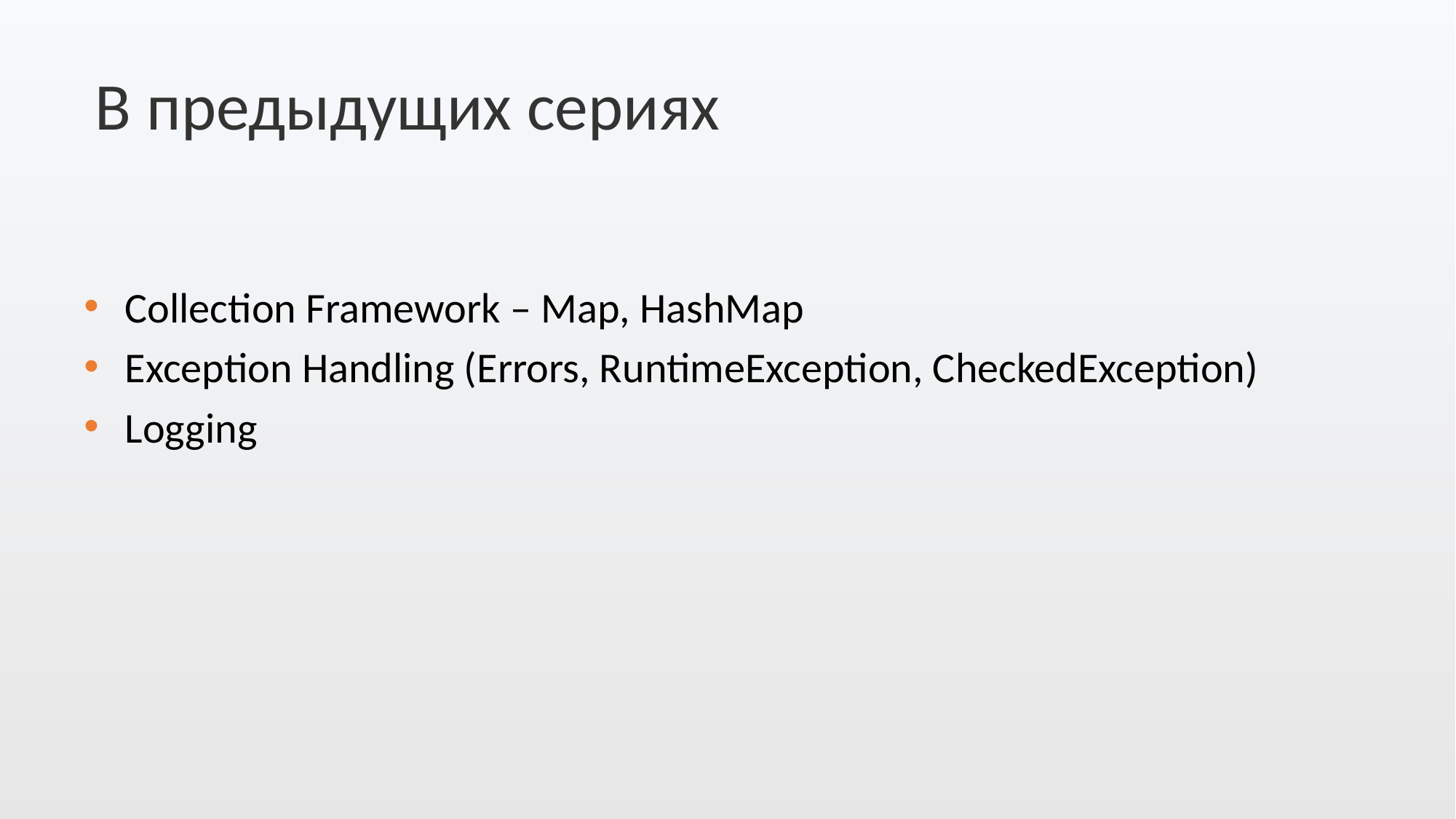

В предыдущих сериях
Collection Framework – Map, HashMap
Exception Handling (Errors, RuntimeException, CheckedException)
Logging